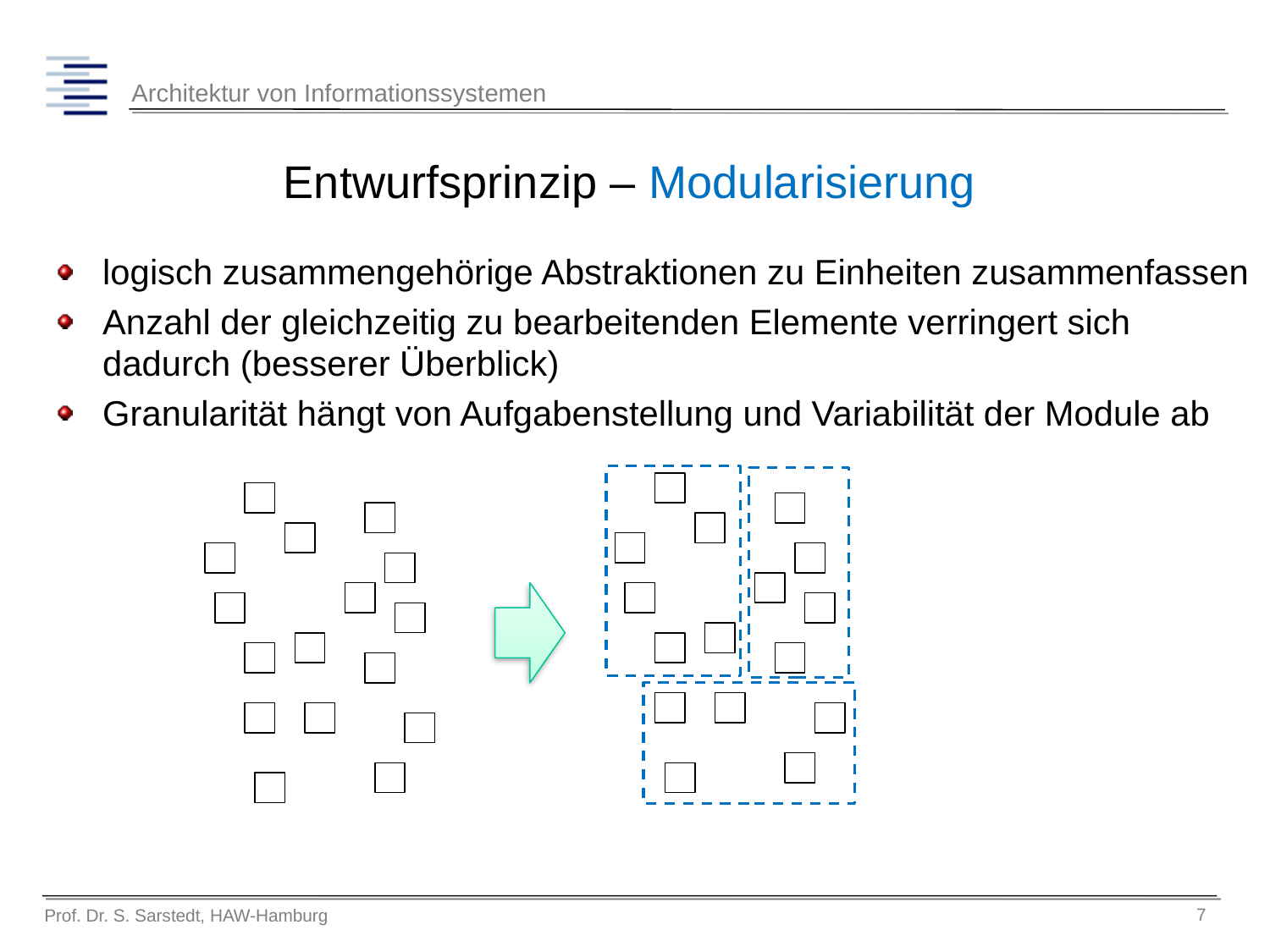

# Entwurfsprinzip – Modularisierung
logisch zusammengehörige Abstraktionen zu Einheiten zusammenfassen
Anzahl der gleichzeitig zu bearbeitenden Elemente verringert sich dadurch (besserer Überblick)
Granularität hängt von Aufgabenstellung und Variabilität der Module ab